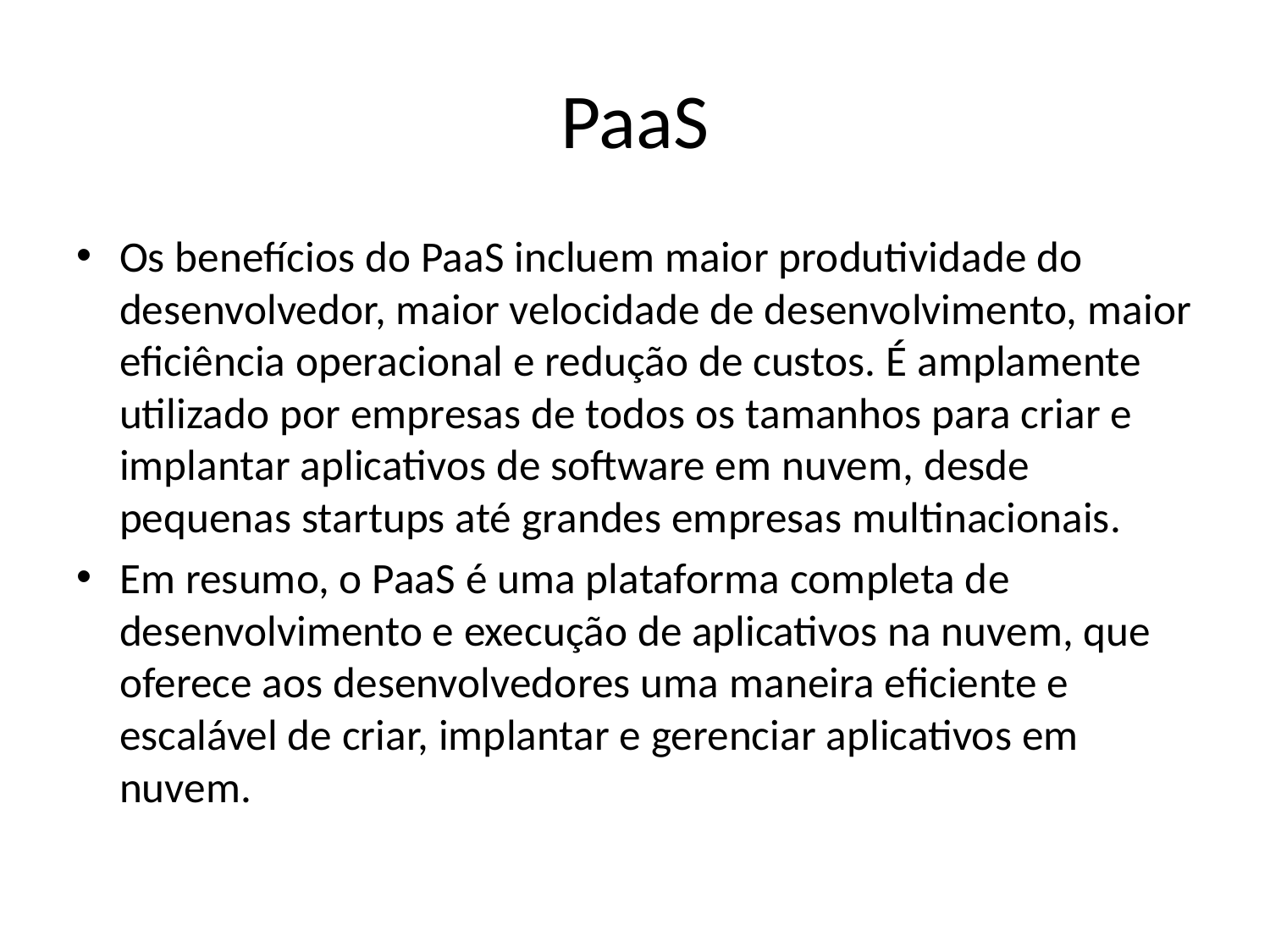

# PaaS
Os benefícios do PaaS incluem maior produtividade do desenvolvedor, maior velocidade de desenvolvimento, maior eficiência operacional e redução de custos. É amplamente utilizado por empresas de todos os tamanhos para criar e implantar aplicativos de software em nuvem, desde pequenas startups até grandes empresas multinacionais.
Em resumo, o PaaS é uma plataforma completa de desenvolvimento e execução de aplicativos na nuvem, que oferece aos desenvolvedores uma maneira eficiente e escalável de criar, implantar e gerenciar aplicativos em nuvem.